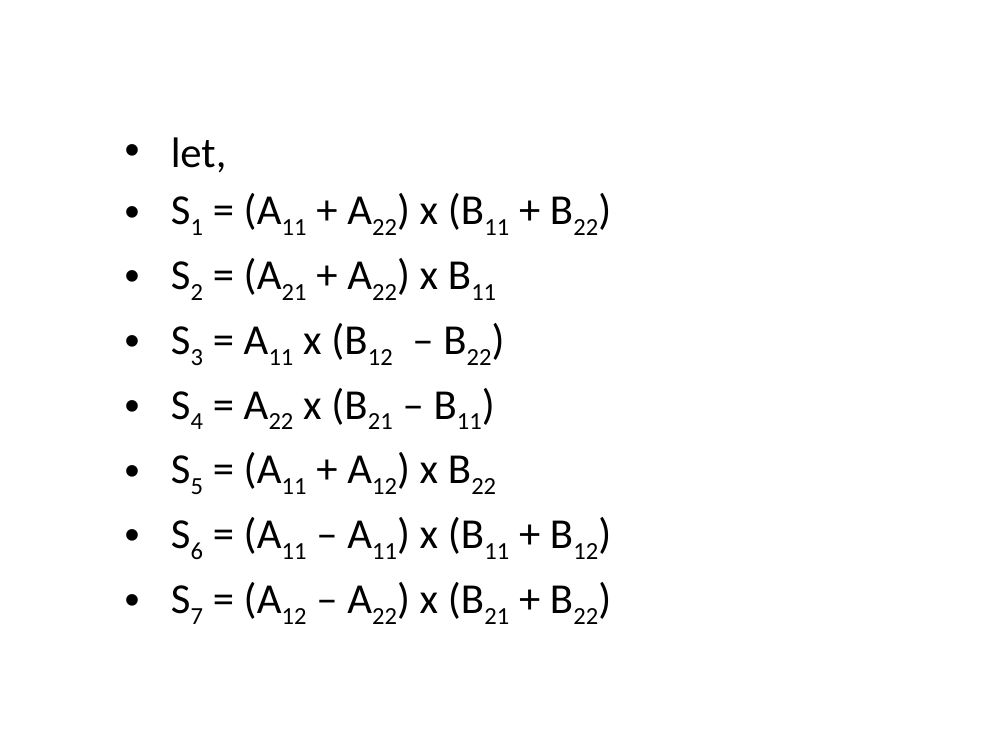

let,
S1 = (A11 + A22) x (B11 + B22)
S2 = (A21 + A22) x B11
S3 = A11 x (B12  – B22)
S4 = A22 x (B21 – B11)
S5 = (A11 + A12) x B22
S6 = (A11 – A11) x (B11 + B12)
S7 = (A12 – A22) x (B21 + B22)